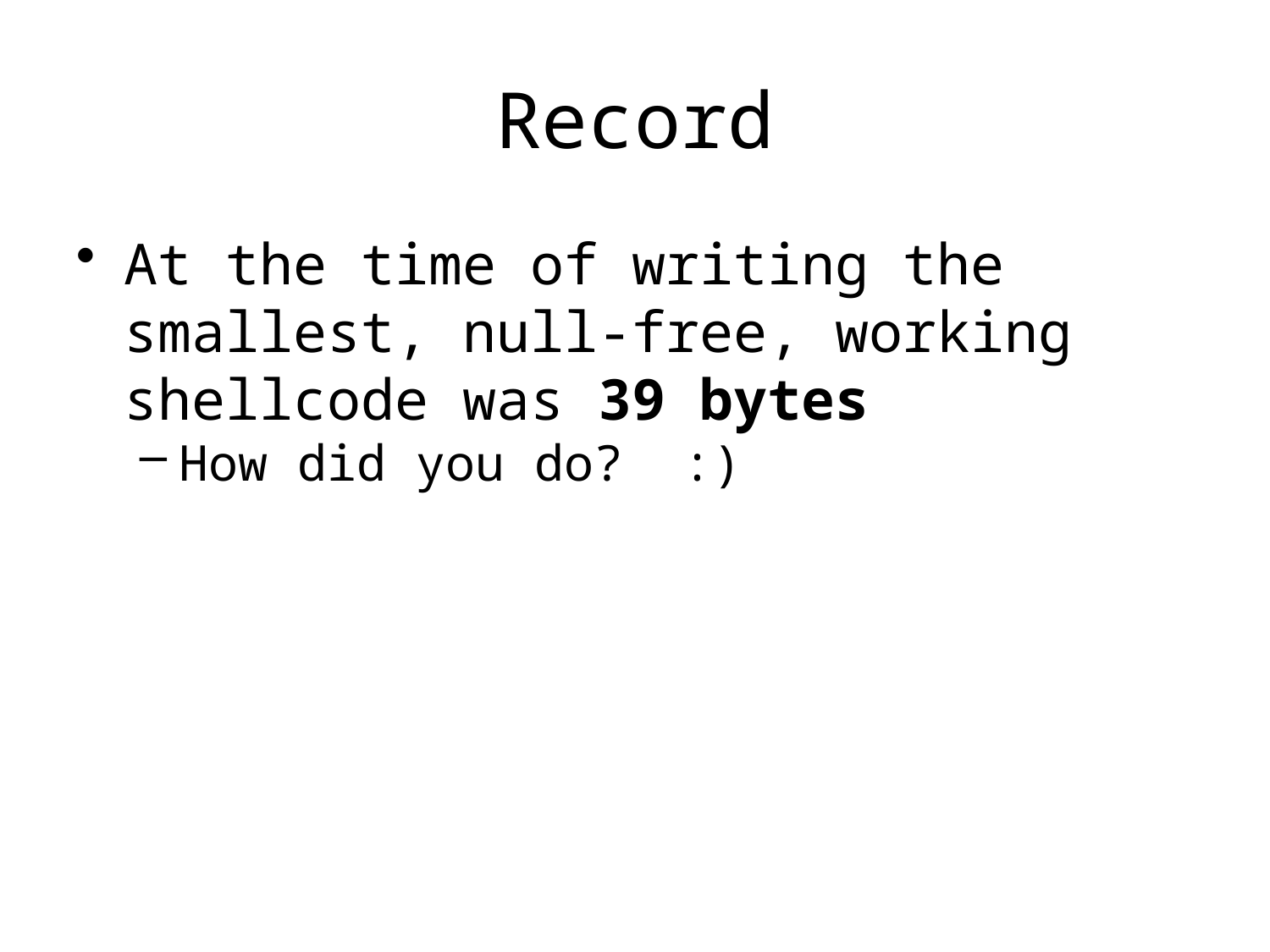

# Record
At the time of writing the smallest, null-free, working shellcode was 39 bytes
How did you do?  :)